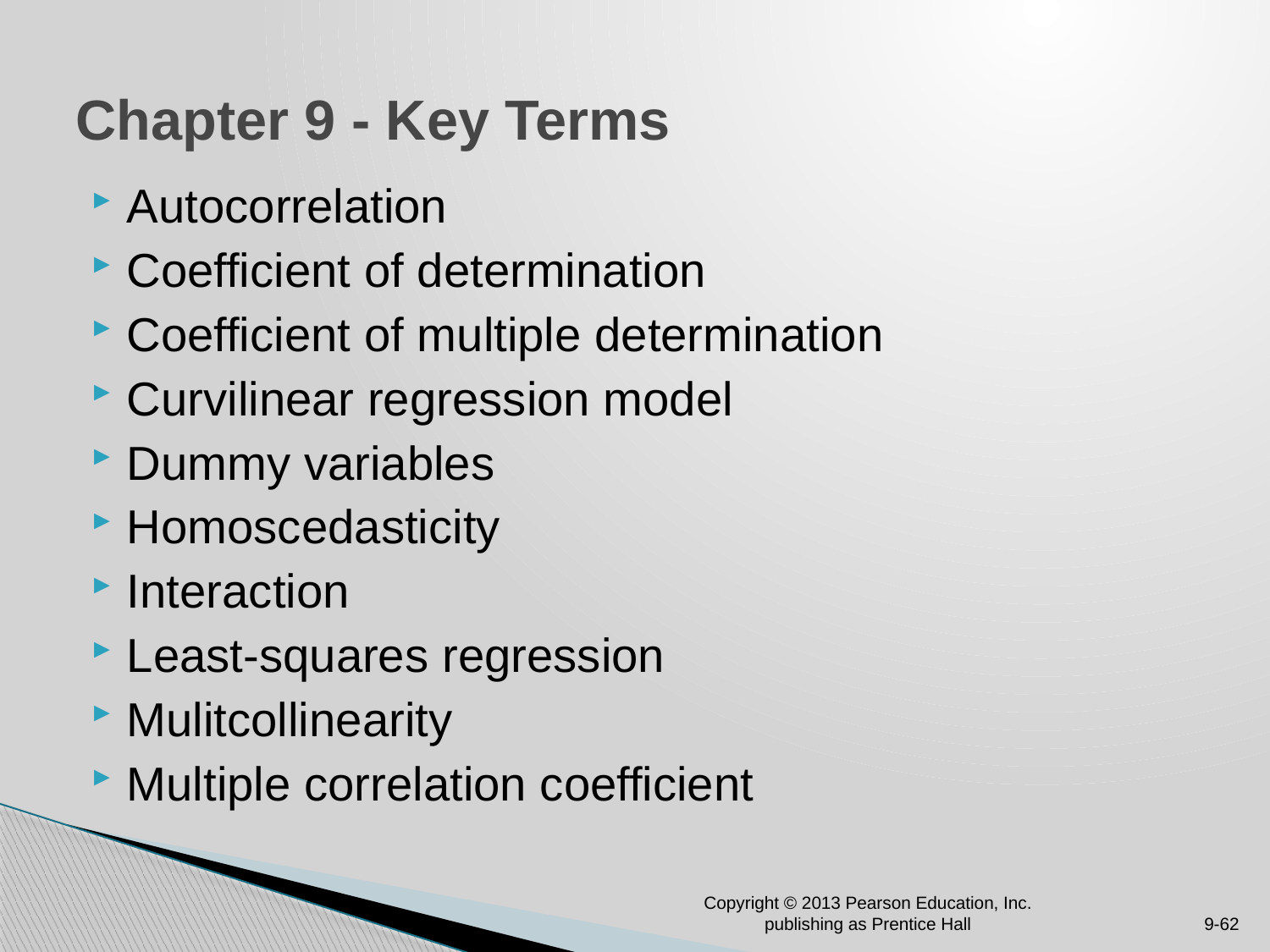

# Chapter 9 - Key Terms
Autocorrelation
Coefficient of determination
Coefficient of multiple determination
Curvilinear regression model
Dummy variables
Homoscedasticity
Interaction
Least-squares regression
Mulitcollinearity
Multiple correlation coefficient
Copyright © 2013 Pearson Education, Inc. publishing as Prentice Hall
9-62